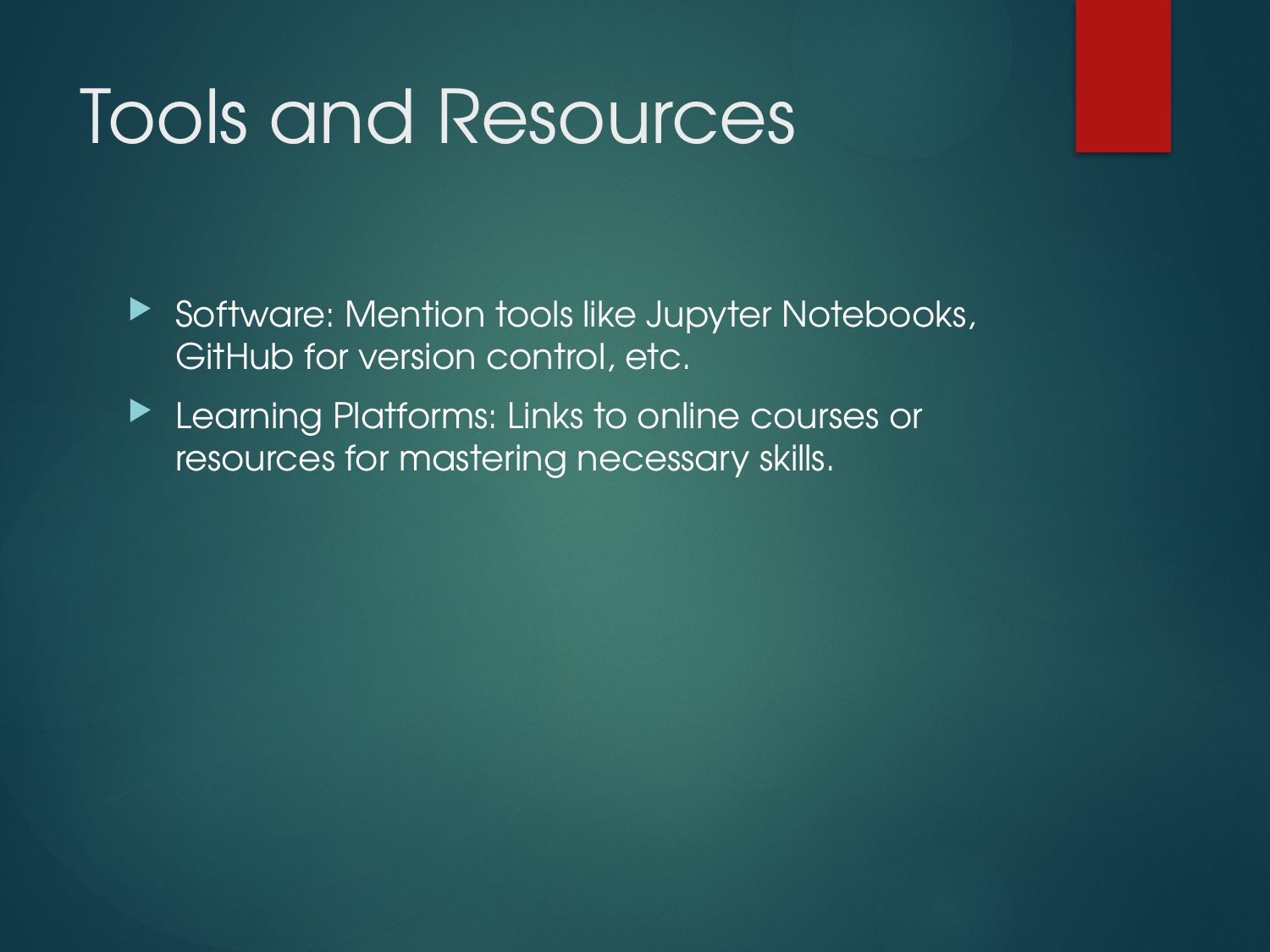

# Tools and Resources
Software: Mention tools like Jupyter Notebooks, GitHub for version control, etc.
Learning Platforms: Links to online courses or resources for mastering necessary skills.